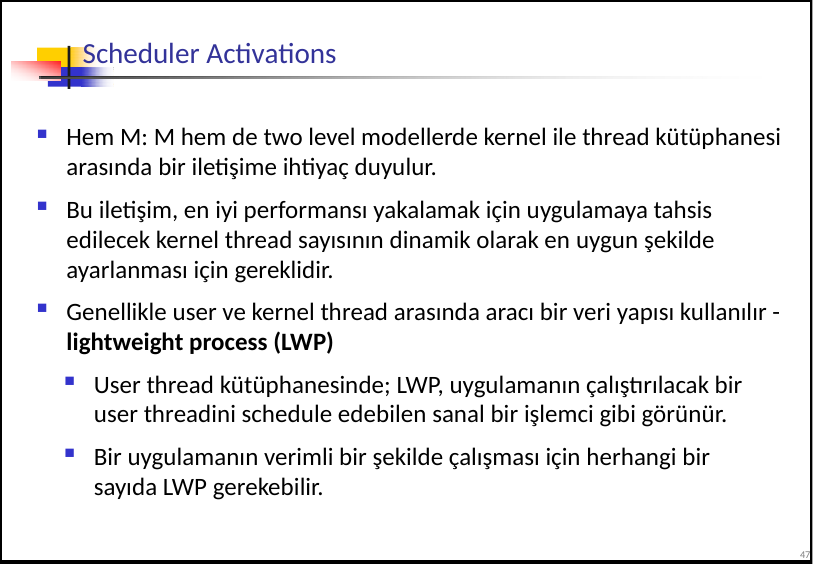

# Scheduler Activations

Hem M: M hem de two level modellerde kernel ile thread kütüphanesi arasında bir iletişime ihtiyaç duyulur.
Bu iletişim, en iyi performansı yakalamak için uygulamaya tahsis edilecek kernel thread sayısının dinamik olarak en uygun şekilde ayarlanması için gereklidir.
Genellikle user ve kernel thread arasında aracı bir veri yapısı kullanılır - lightweight process (LWP)
User thread kütüphanesinde; LWP, uygulamanın çalıştırılacak bir user threadini schedule edebilen sanal bir işlemci gibi görünür.
Bir uygulamanın verimli bir şekilde çalışması için herhangi bir sayıda LWP gerekebilir.
47